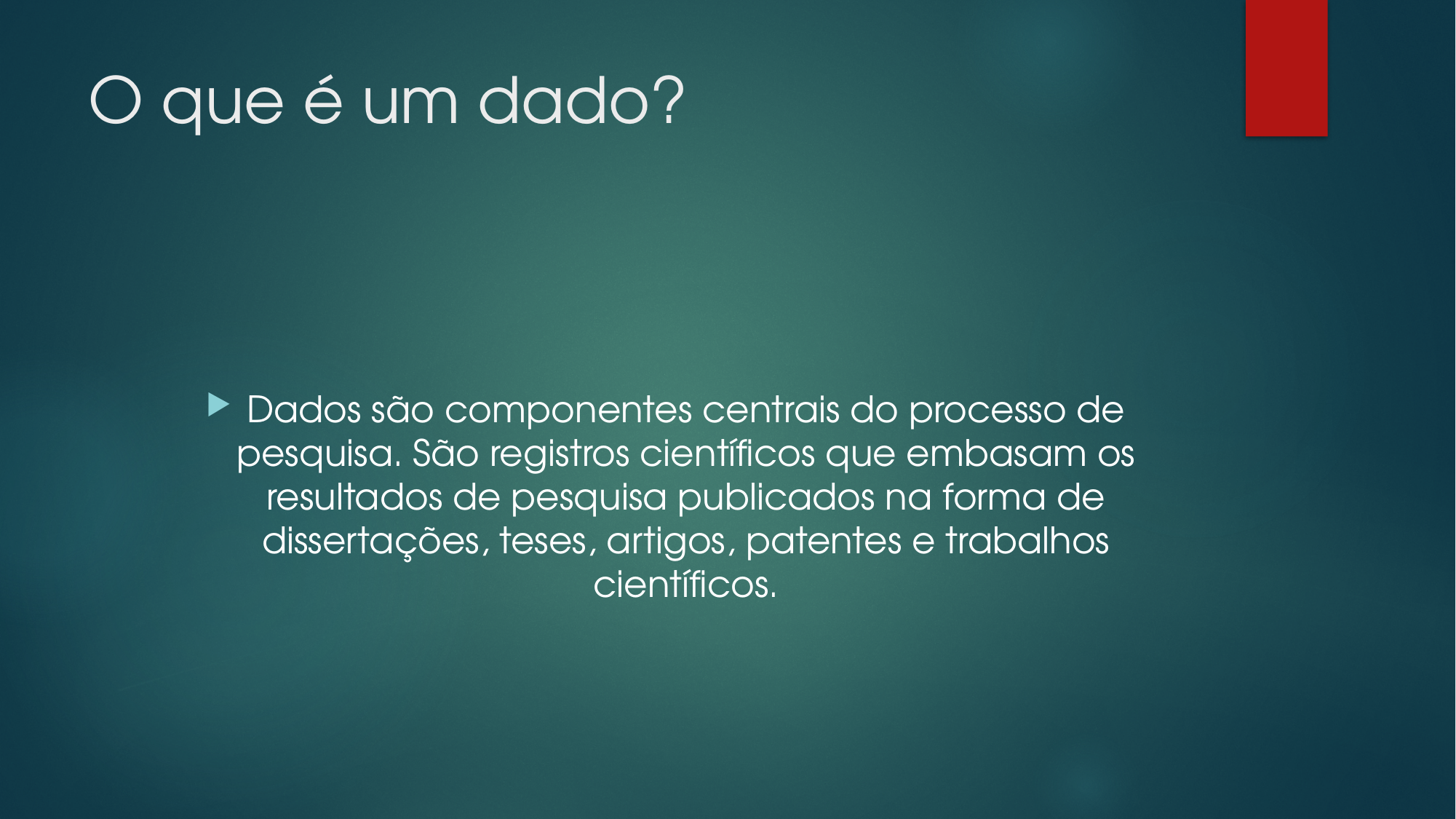

# O que é um dado?
Dados são componentes centrais do processo de pesquisa. São registros científicos que embasam os resultados de pesquisa publicados na forma de dissertações, teses, artigos, patentes e trabalhos científicos.